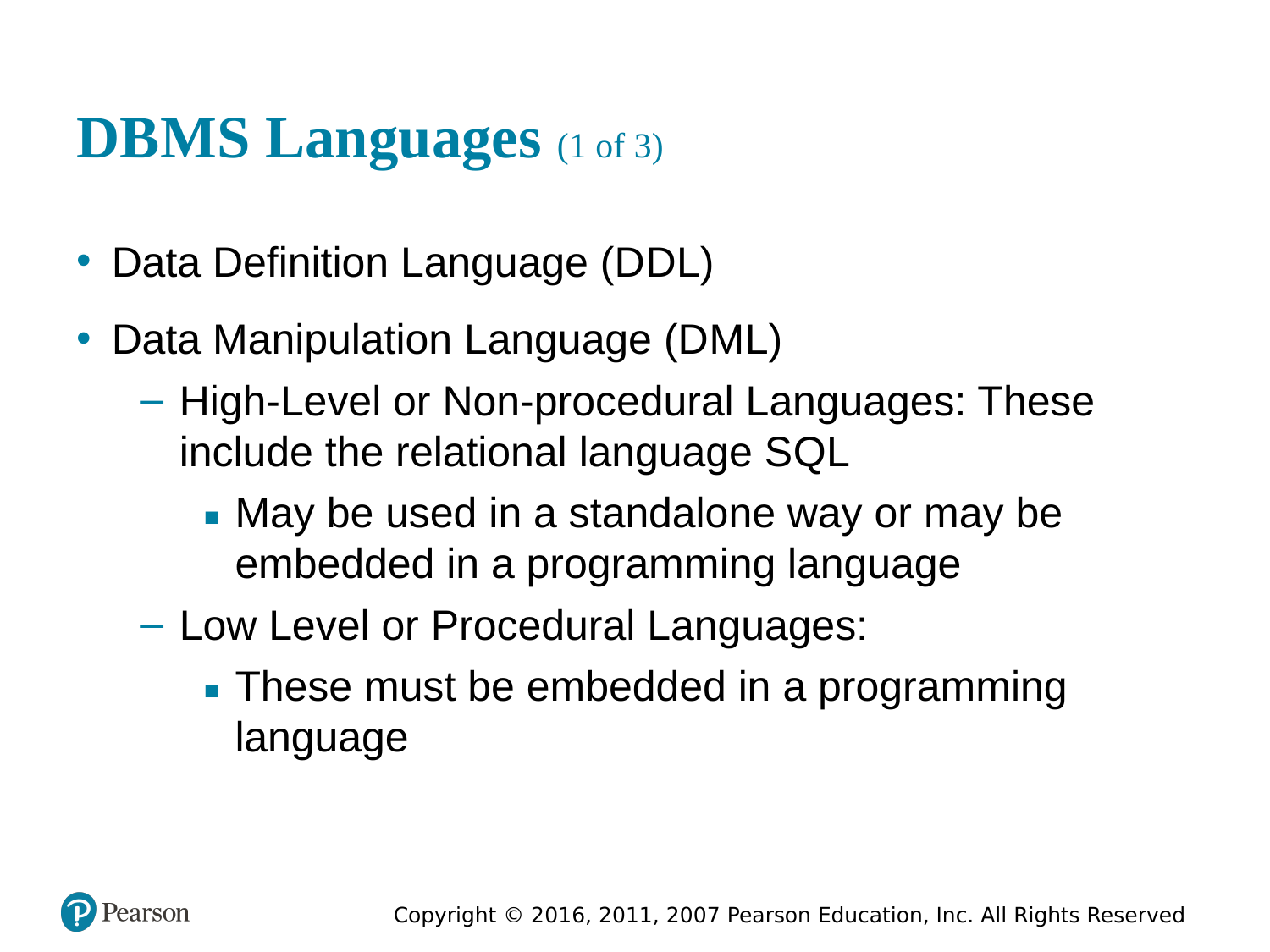

# D B M S Languages (1 of 3)
Data Definition Language (D D L)
Data Manipulation Language (D M L)
High-Level or Non-procedural Languages: These include the relational language S Q L
May be used in a standalone way or may be embedded in a programming language
Low Level or Procedural Languages:
These must be embedded in a programming language